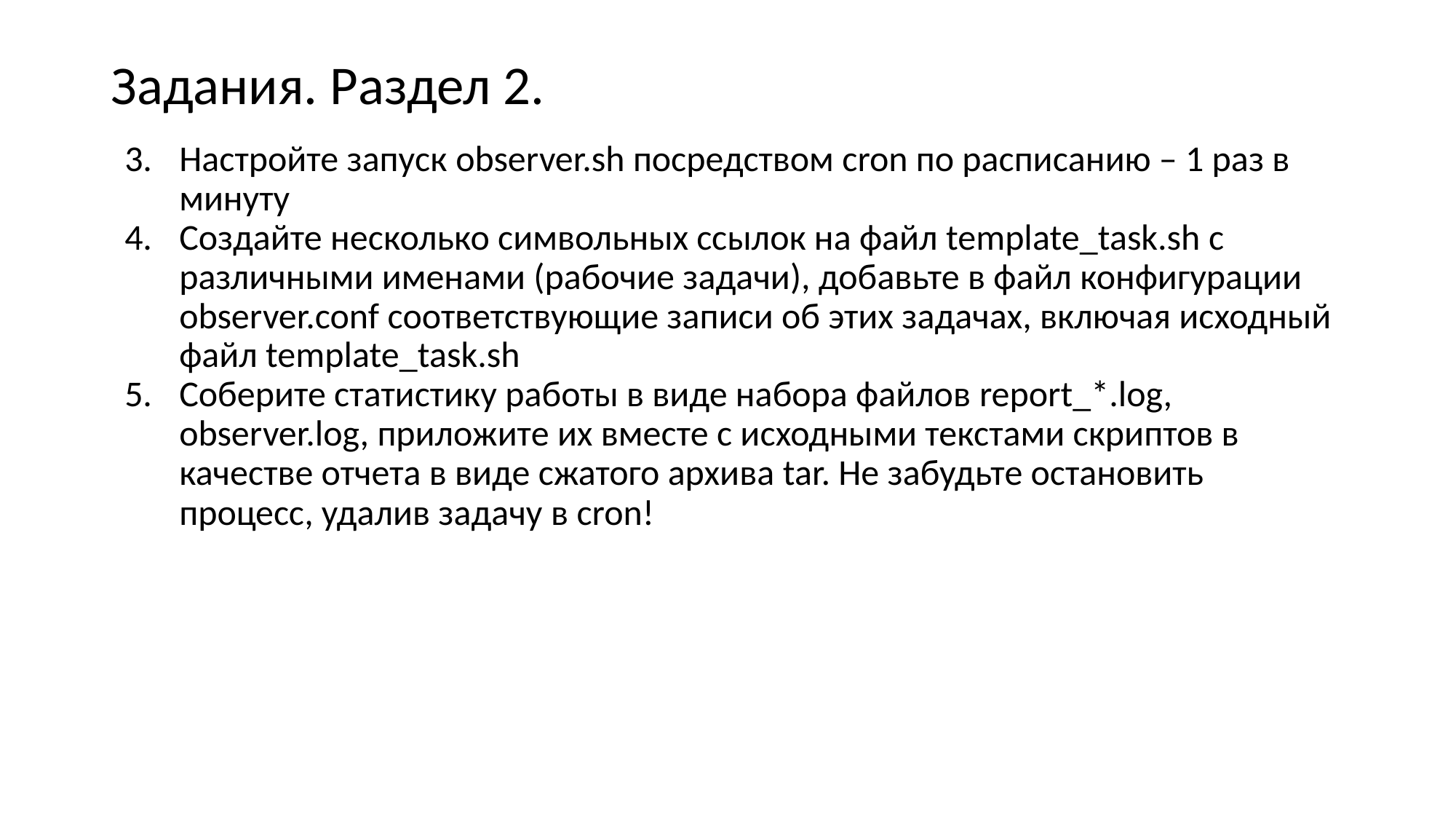

# Задания. Раздел 2.
Настройте запуск observer.sh посредством cron по расписанию – 1 раз в минуту
Создайте несколько символьных ссылок на файл template_task.sh с различными именами (рабочие задачи), добавьте в файл конфигурации observer.conf соответствующие записи об этих задачах, включая исходный файл template_task.sh
Соберите статистику работы в виде набора файлов report_*.log, observer.log, приложите их вместе с исходными текстами скриптов в качестве отчета в виде сжатого архива tar. Не забудьте остановить процесс, удалив задачу в cron!